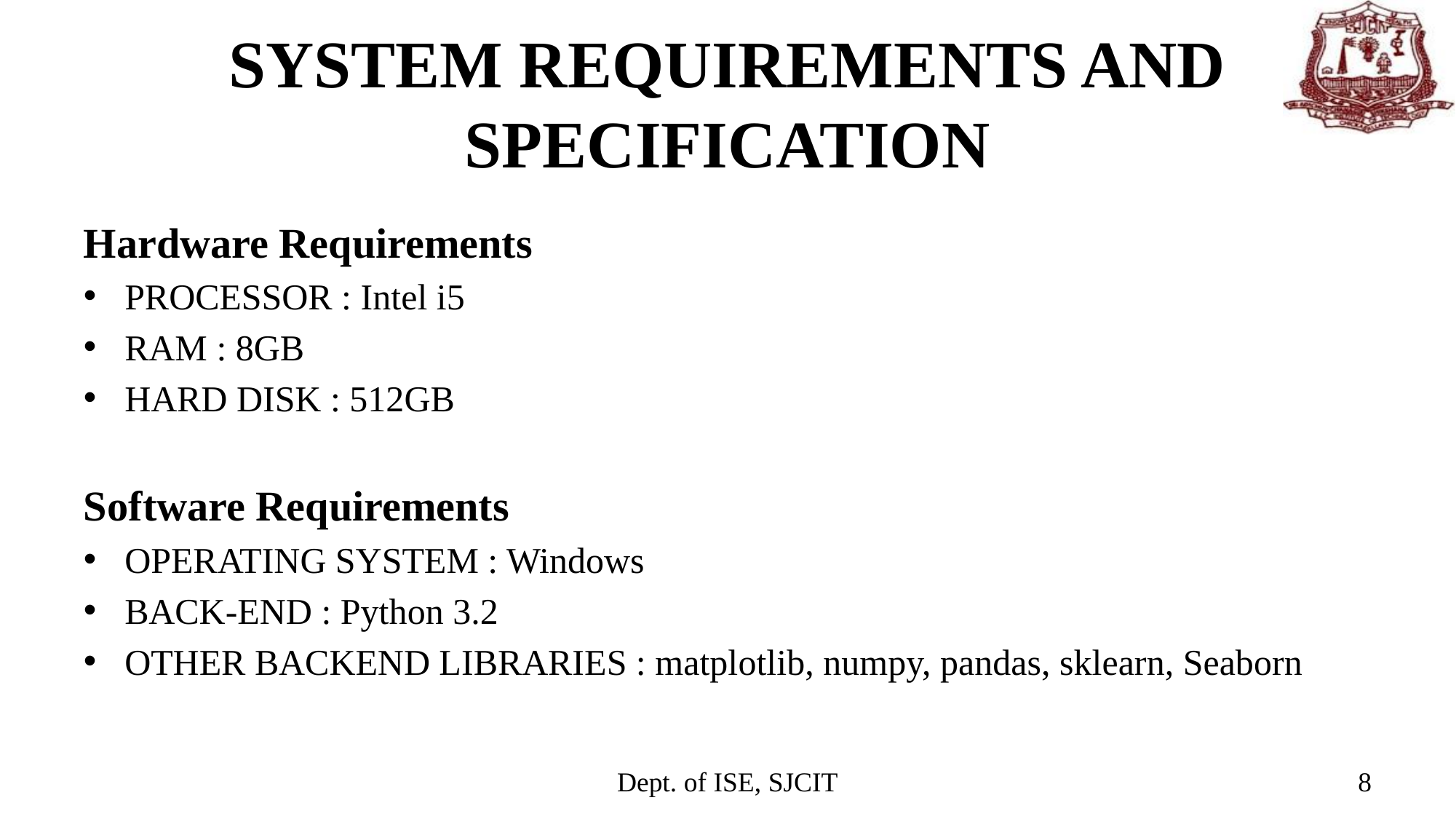

# SYSTEM REQUIREMENTS AND SPECIFICATION
Hardware Requirements
PROCESSOR : Intel i5
RAM : 8GB
HARD DISK : 512GB

Software Requirements
OPERATING SYSTEM : Windows
BACK-END : Python 3.2
OTHER BACKEND LIBRARIES : matplotlib, numpy, pandas, sklearn, Seaborn
Dept. of ISE, SJCIT
8